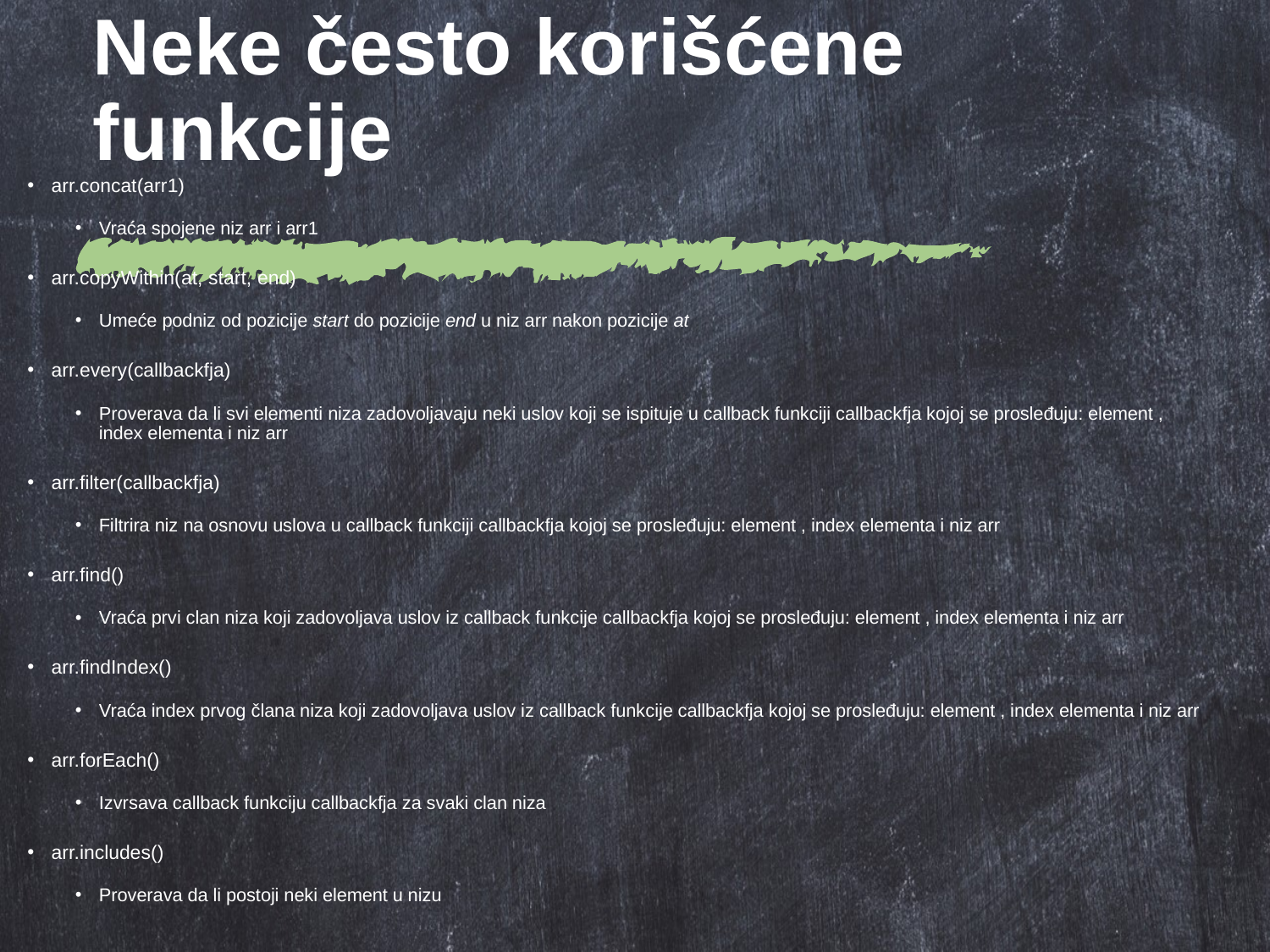

# Neke često korišćene funkcije
arr.concat(arr1)
Vraća spojene niz arr i arr1
arr.copyWithin(at, start, end)
Umeće podniz od pozicije start do pozicije end u niz arr nakon pozicije at
arr.every(callbackfja)
Proverava da li svi elementi niza zadovoljavaju neki uslov koji se ispituje u callback funkciji callbackfja kojoj se prosleđuju: element , index elementa i niz arr
arr.filter(callbackfja)
Filtrira niz na osnovu uslova u callback funkciji callbackfja kojoj se prosleđuju: element , index elementa i niz arr
arr.find()
Vraća prvi clan niza koji zadovoljava uslov iz callback funkcije callbackfja kojoj se prosleđuju: element , index elementa i niz arr
arr.findIndex()
Vraća index prvog člana niza koji zadovoljava uslov iz callback funkcije callbackfja kojoj se prosleđuju: element , index elementa i niz arr
arr.forEach()
Izvrsava callback funkciju callbackfja za svaki clan niza
arr.includes()
Proverava da li postoji neki element u nizu